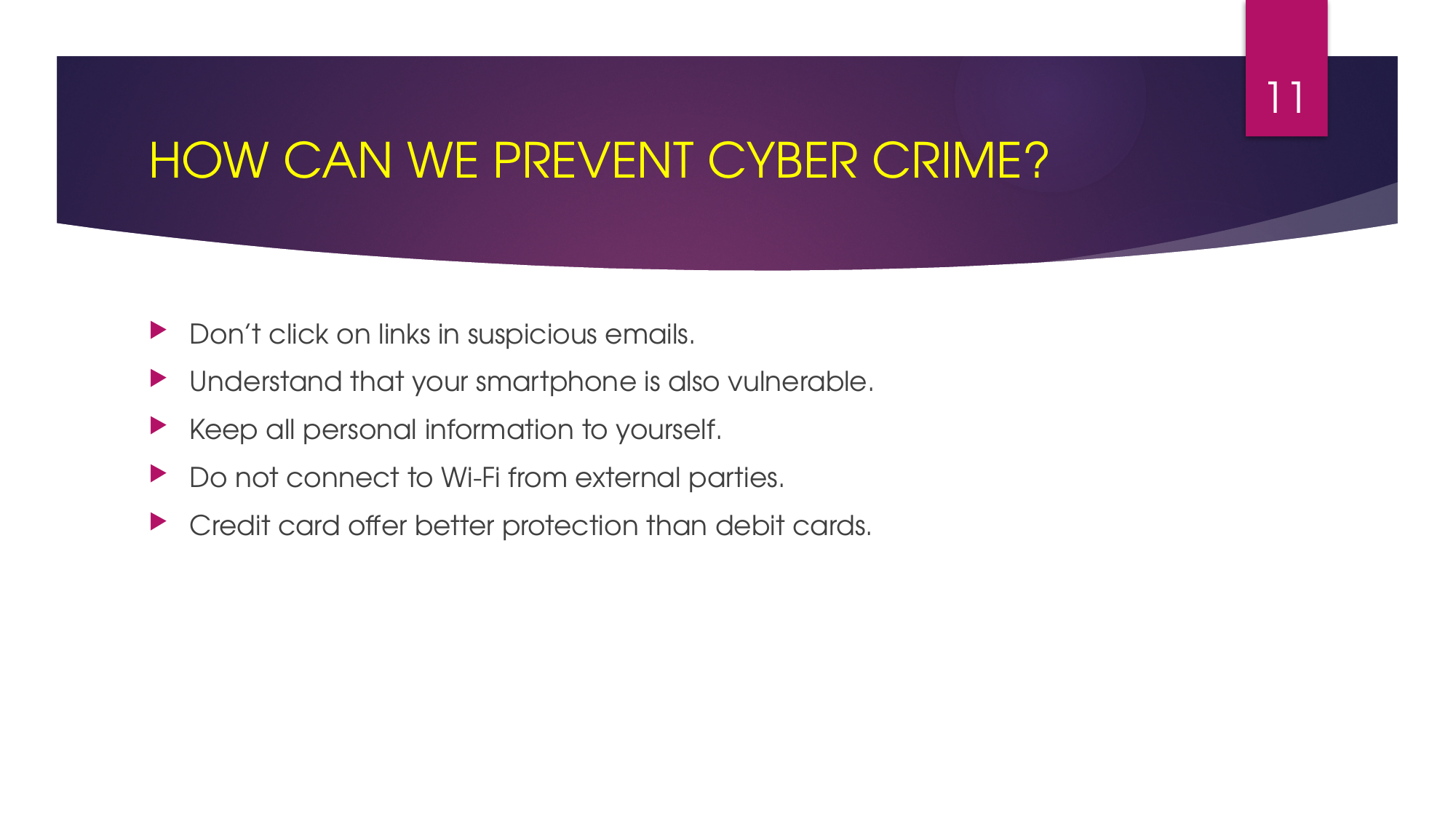

11
# HOW CAN WE PREVENT CYBER CRIME?
Don’t click on links in suspicious emails.
Understand that your smartphone is also vulnerable.
Keep all personal information to yourself.
Do not connect to Wi-Fi from external parties.
Credit card offer better protection than debit cards.